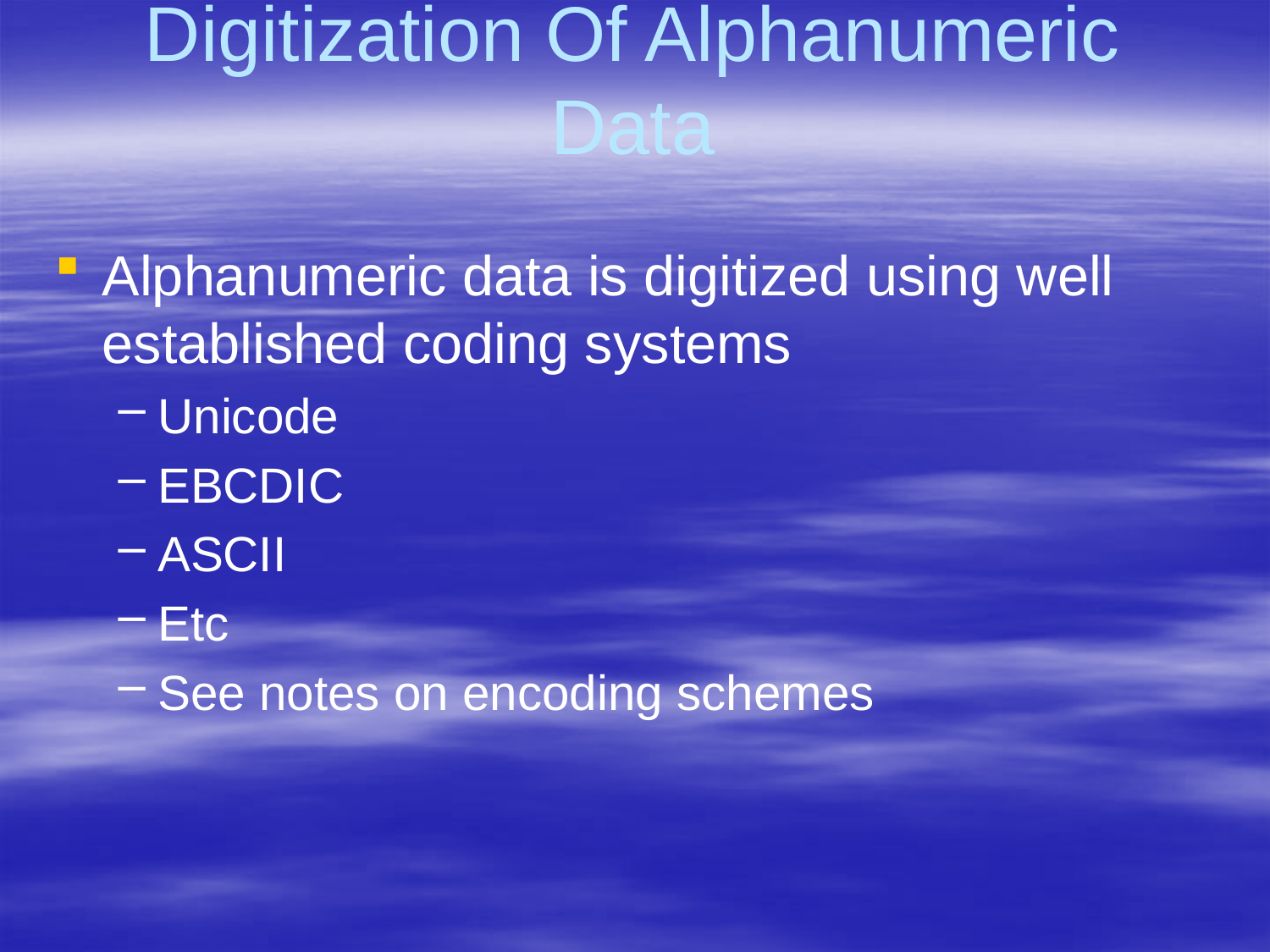

# Digitization Of Alphanumeric Data
Alphanumeric data is digitized using well established coding systems
Unicode
EBCDIC
ASCII
Etc
See notes on encoding schemes